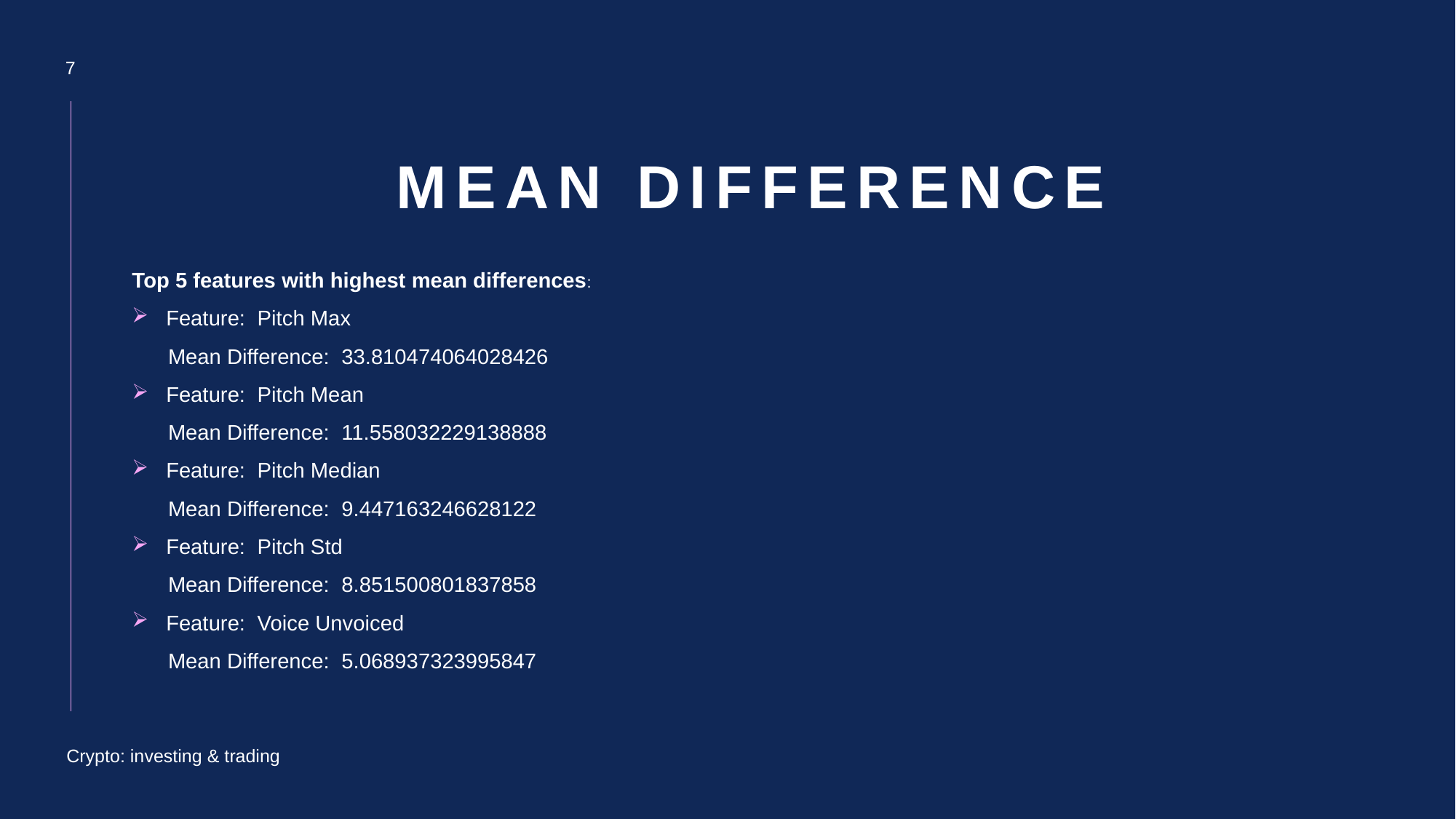

7
# Mean difference
Top 5 features with highest mean differences:
Feature:  Pitch Max
      Mean Difference:  33.810474064028426
Feature:  Pitch Mean
      Mean Difference:  11.558032229138888
Feature:  Pitch Median
      Mean Difference:  9.447163246628122
Feature:  Pitch Std
      Mean Difference:  8.851500801837858
Feature:  Voice Unvoiced
      Mean Difference:  5.068937323995847
Crypto: investing & trading